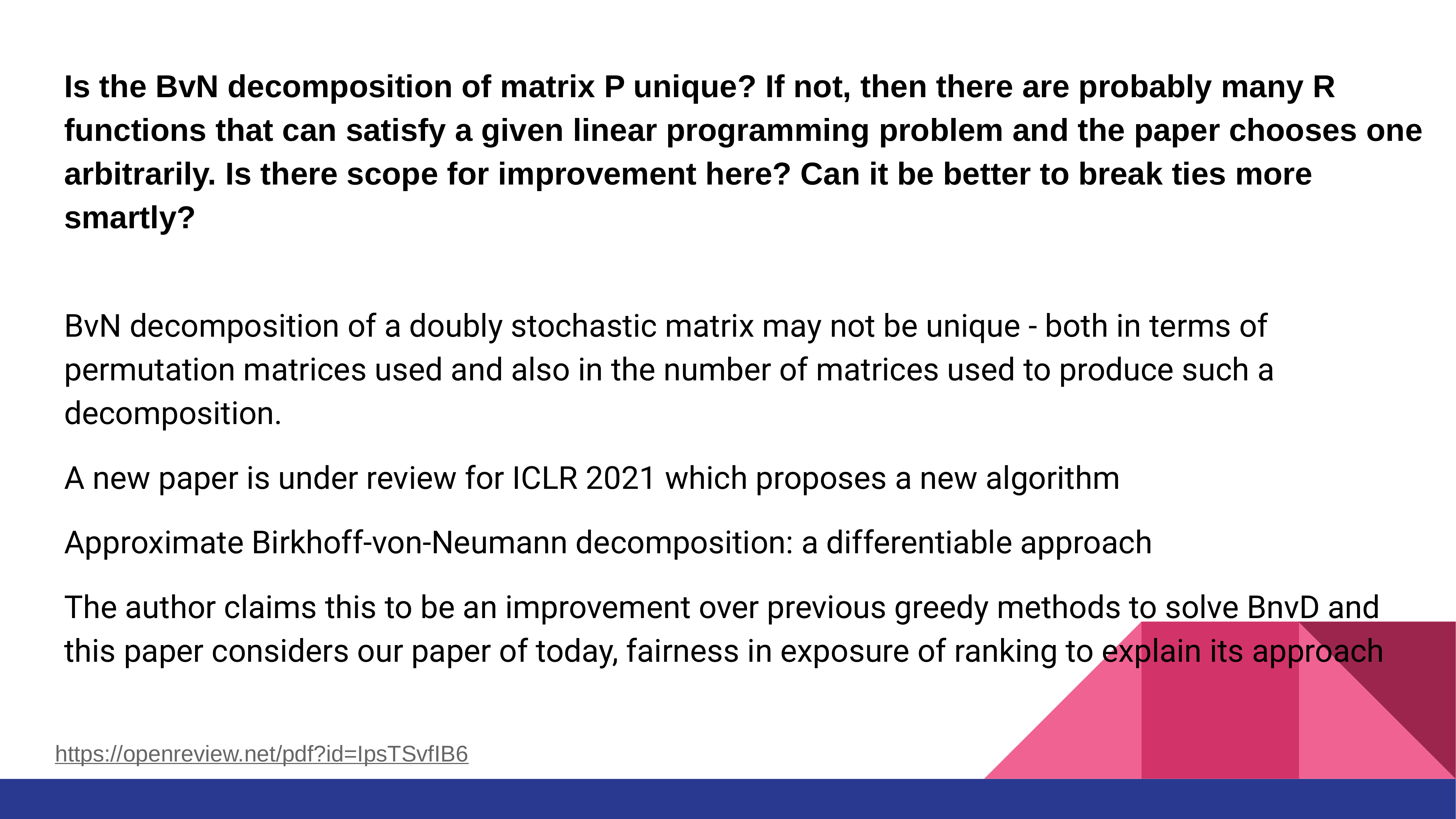

Is the BvN decomposition of matrix P unique? If not, then there are probably many R functions that can satisfy a given linear programming problem and the paper chooses one arbitrarily. Is there scope for improvement here? Can it be better to break ties more smartly?

BvN decomposition of a doubly stochastic matrix may not be unique - both in terms of permutation matrices used and also in the number of matrices used to produce such a decomposition.
A new paper is under review for ICLR 2021 which proposes a new algorithm
Approximate Birkhoff-von-Neumann decomposition: a differentiable approach
The author claims this to be an improvement over previous greedy methods to solve BnvD and this paper considers our paper of today, fairness in exposure of ranking to explain its approach
https://openreview.net/pdf?id=IpsTSvfIB6